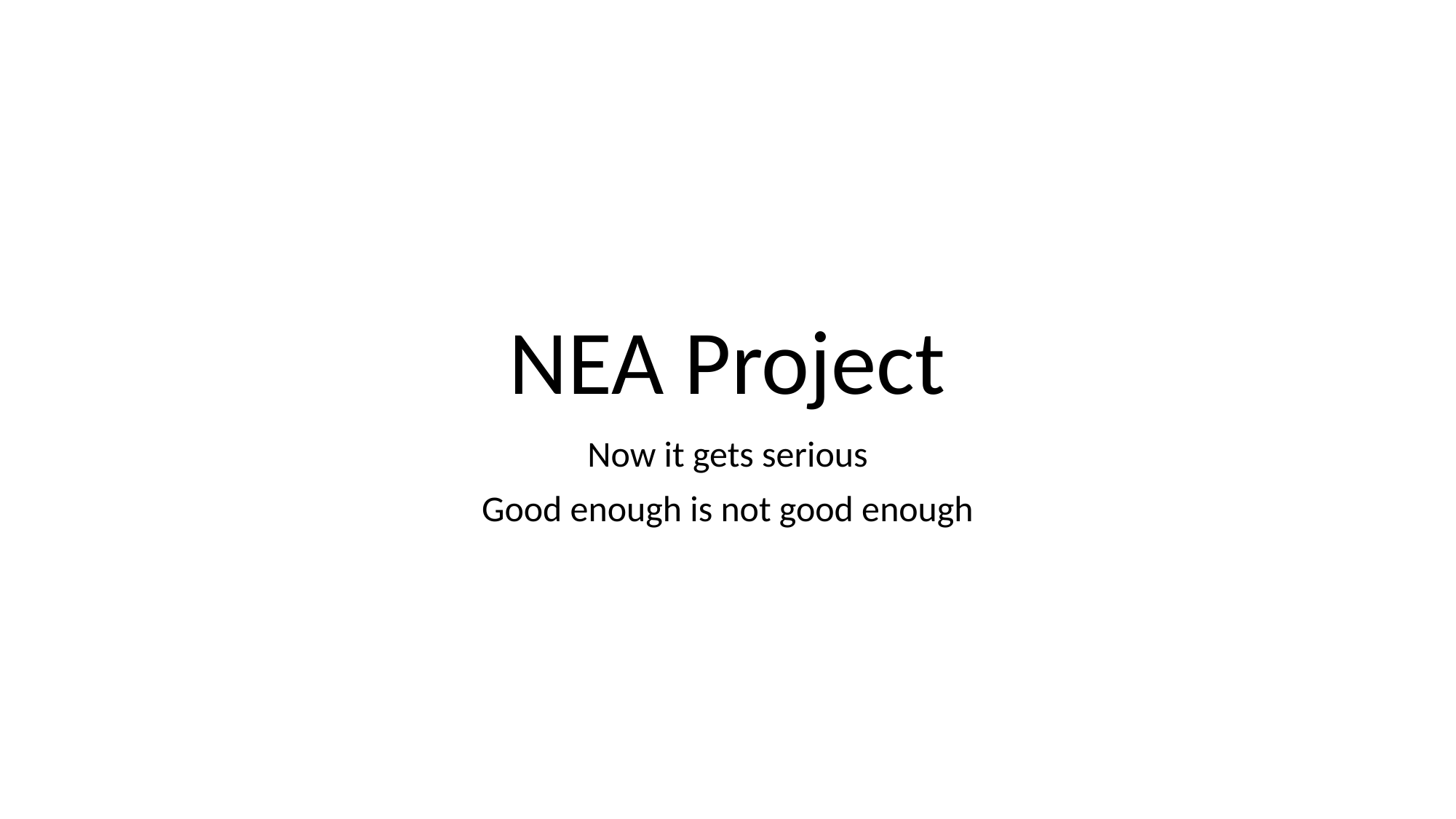

# NEA Project
Now it gets serious
Good enough is not good enough